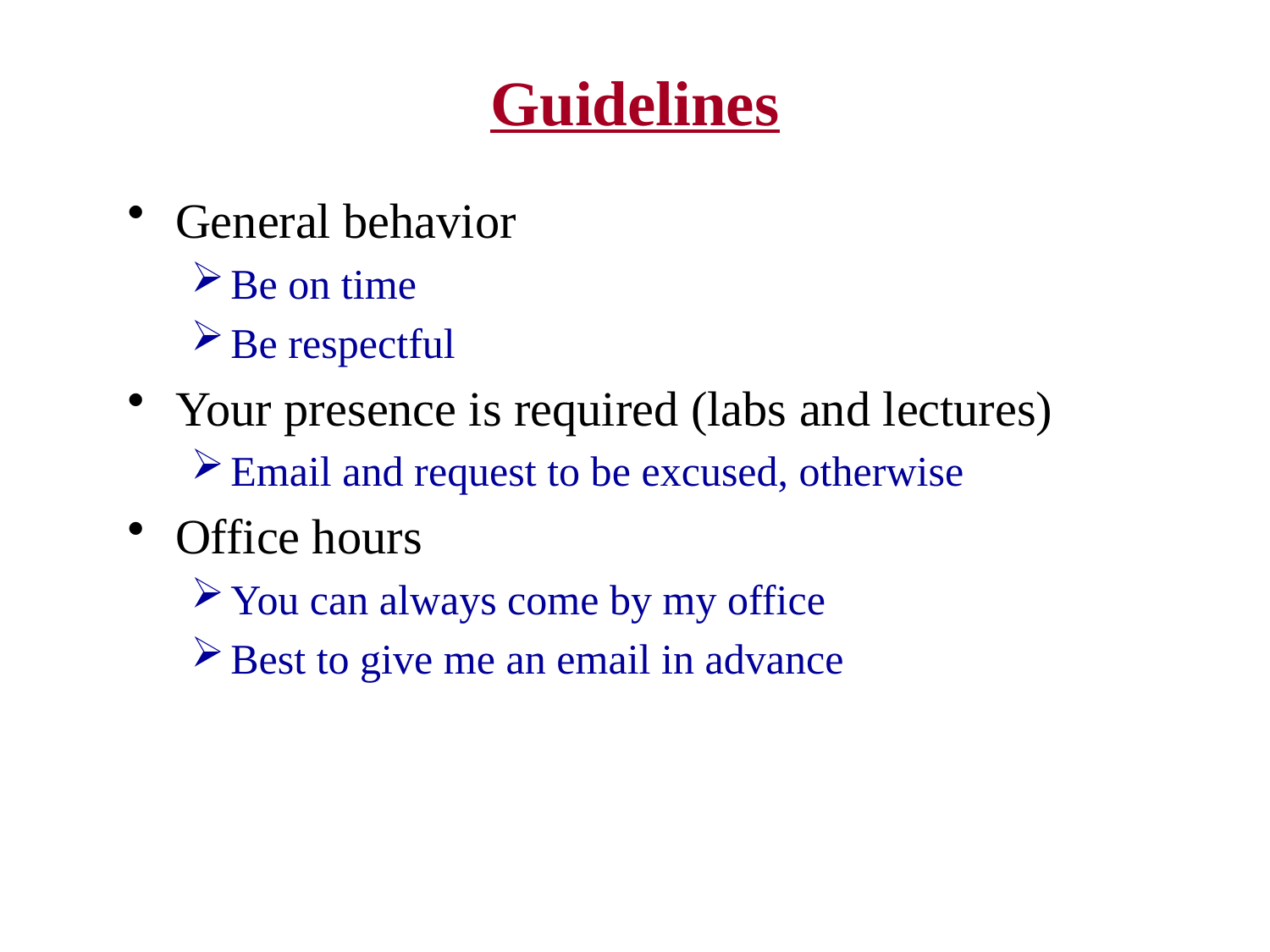

# Guidelines
General behavior
Be on time
Be respectful
Your presence is required (labs and lectures)
Email and request to be excused, otherwise
Office hours
You can always come by my office
Best to give me an email in advance